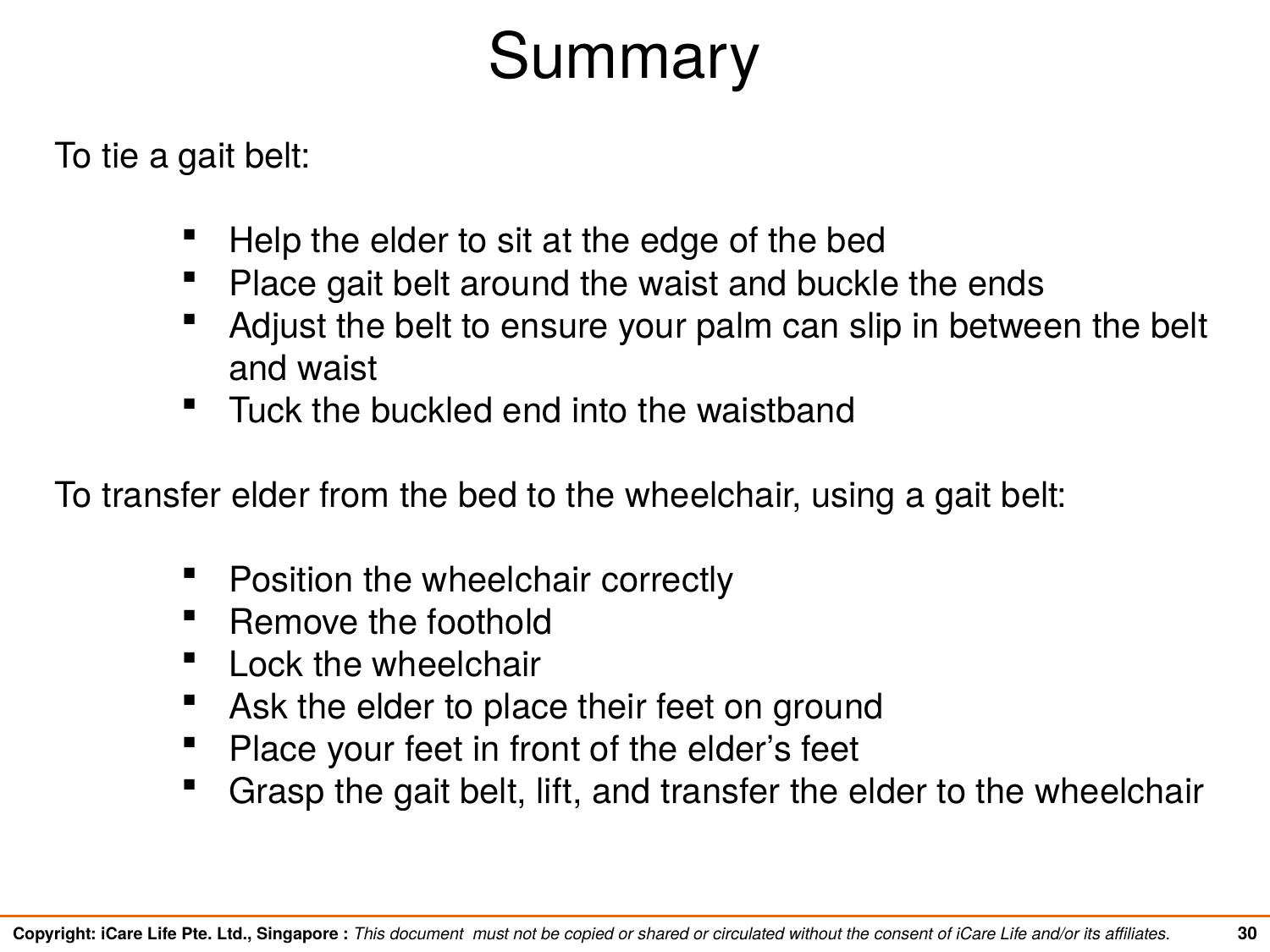

# Summary
To tie a gait belt:

Help the elder to sit at the edge of the bed
Place gait belt around the waist and buckle the ends
Adjust the belt to ensure your palm can slip in between the belt and waist
Tuck the buckled end into the waistband

To transfer elder from the bed to the wheelchair, using a gait belt:

Position the wheelchair correctly
Remove the foothold
Lock the wheelchair
Ask the elder to place their feet on ground
Place your feet in front of the elder’s feet
Grasp the gait belt, lift, and transfer the elder to the wheelchair
30